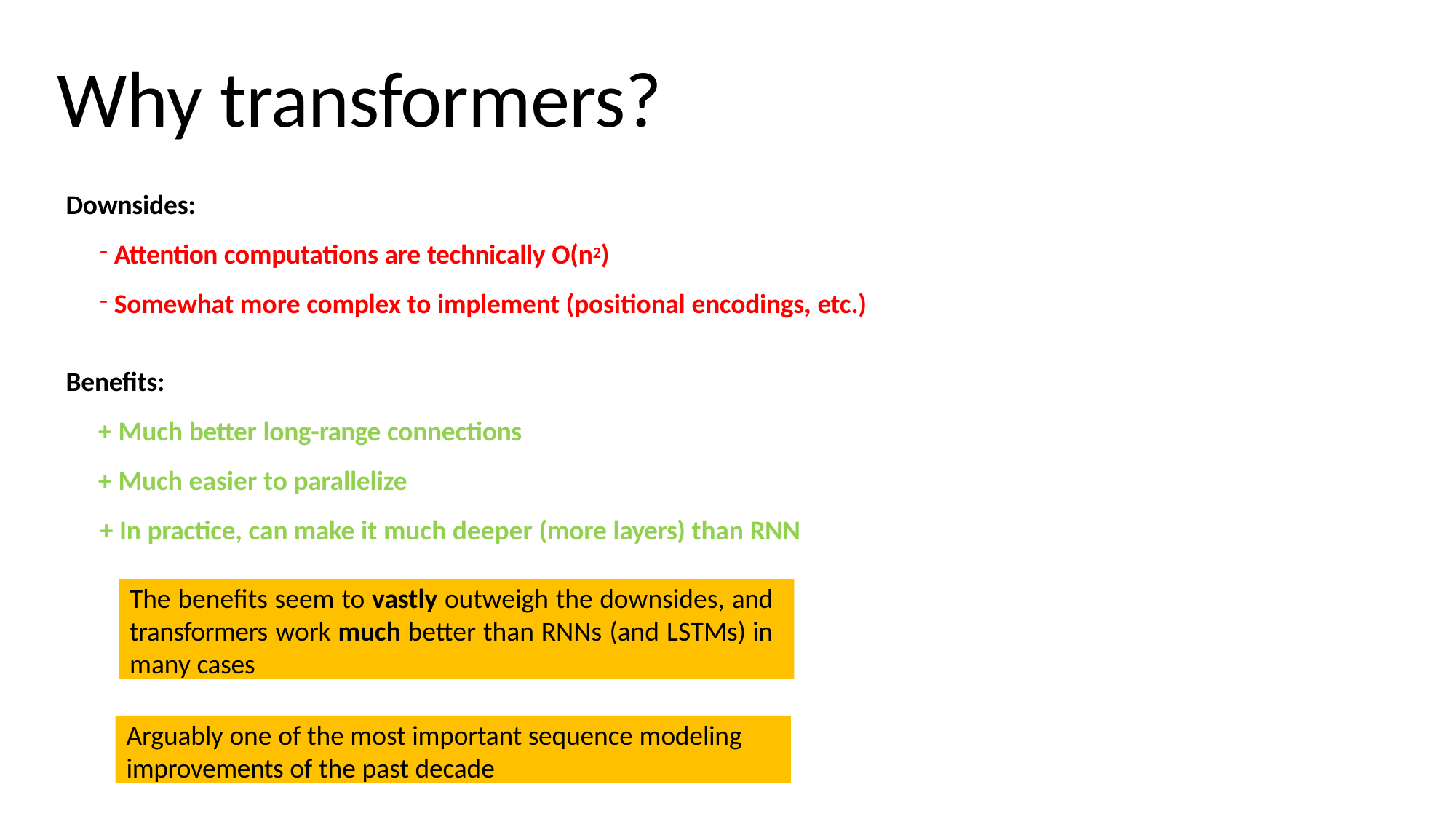

# Why transformers?
Downsides:
Attention computations are technically O(n2)
Somewhat more complex to implement (positional encodings, etc.)

Benefits:
+ Much better long-range connections
+ Much easier to parallelize
+ In practice, can make it much deeper (more layers) than RNN
The benefits seem to vastly outweigh the downsides, and transformers work much better than RNNs (and LSTMs) in many cases
Arguably one of the most important sequence modeling improvements of the past decade